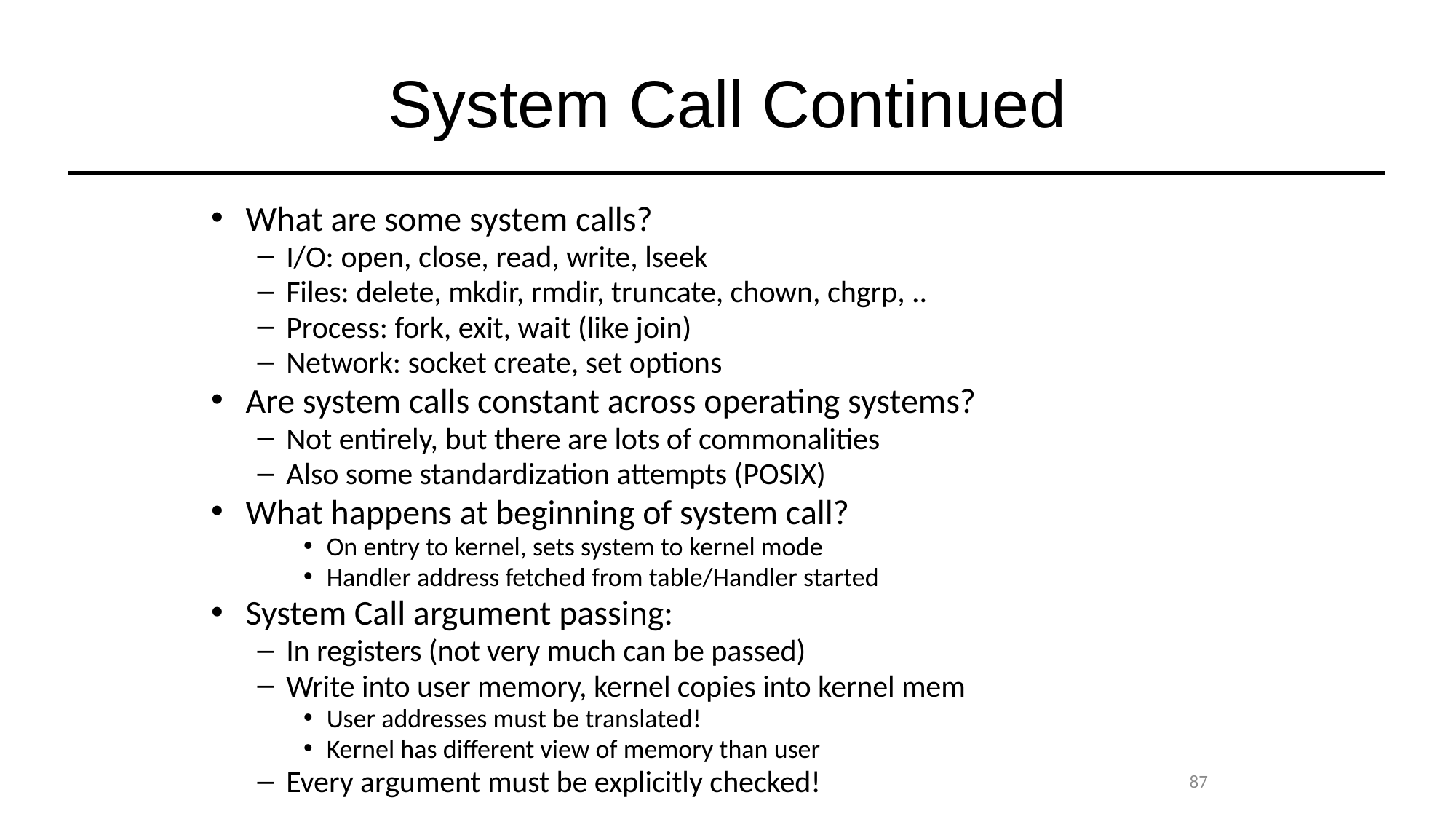

# System Call Continued
What are some system calls?
I/O: open, close, read, write, lseek
Files: delete, mkdir, rmdir, truncate, chown, chgrp, ..
Process: fork, exit, wait (like join)
Network: socket create, set options
Are system calls constant across operating systems?
Not entirely, but there are lots of commonalities
Also some standardization attempts (POSIX)
What happens at beginning of system call?
On entry to kernel, sets system to kernel mode
Handler address fetched from table/Handler started
System Call argument passing:
In registers (not very much can be passed)
Write into user memory, kernel copies into kernel mem
User addresses must be translated!
Kernel has different view of memory than user
Every argument must be explicitly checked!
87